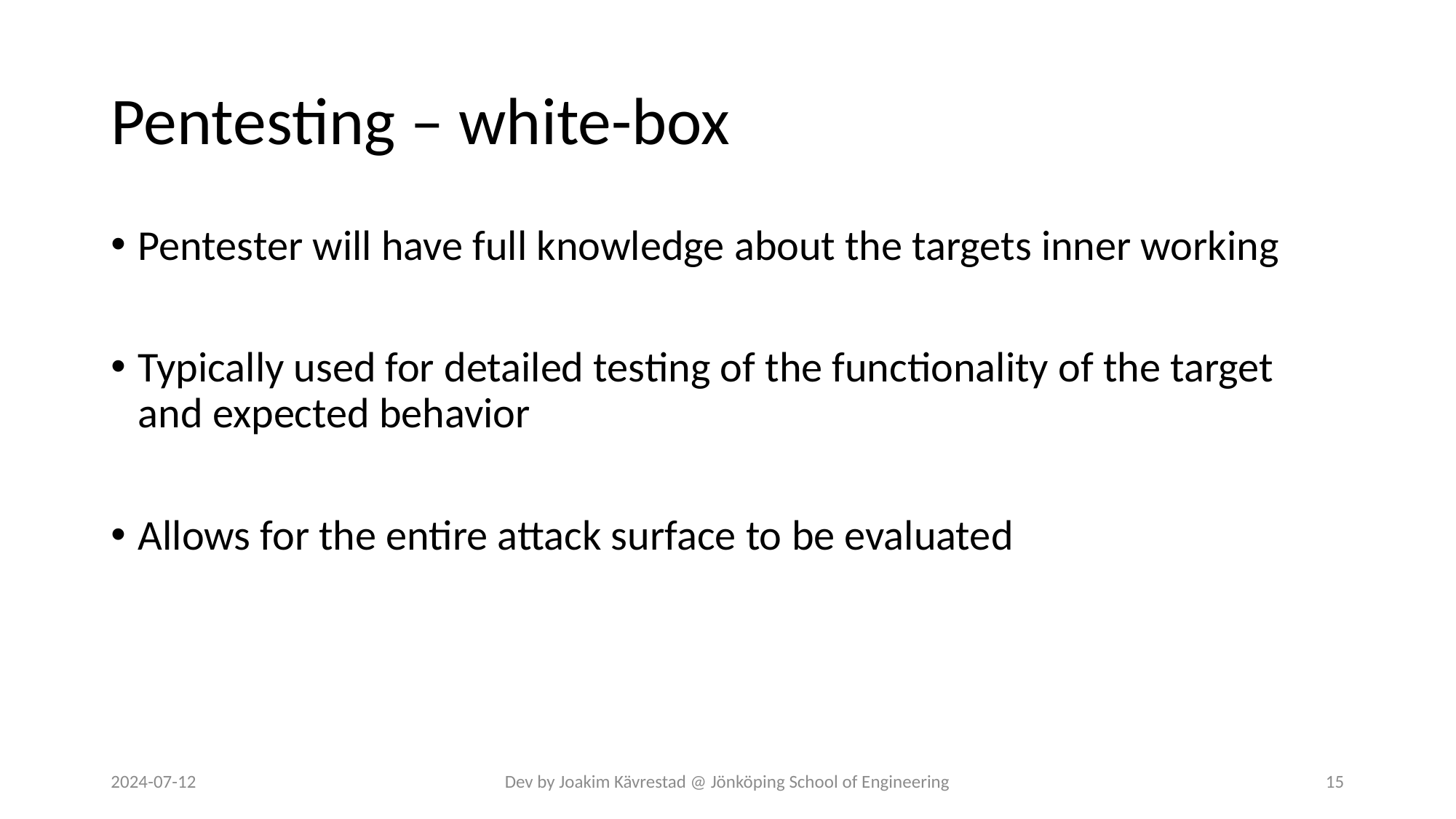

# Pentesting – white-box
Pentester will have full knowledge about the targets inner working

Typically used for detailed testing of the functionality of the target and expected behavior

Allows for the entire attack surface to be evaluated

2024-07-12
Dev by Joakim Kävrestad @ Jönköping School of Engineering
15